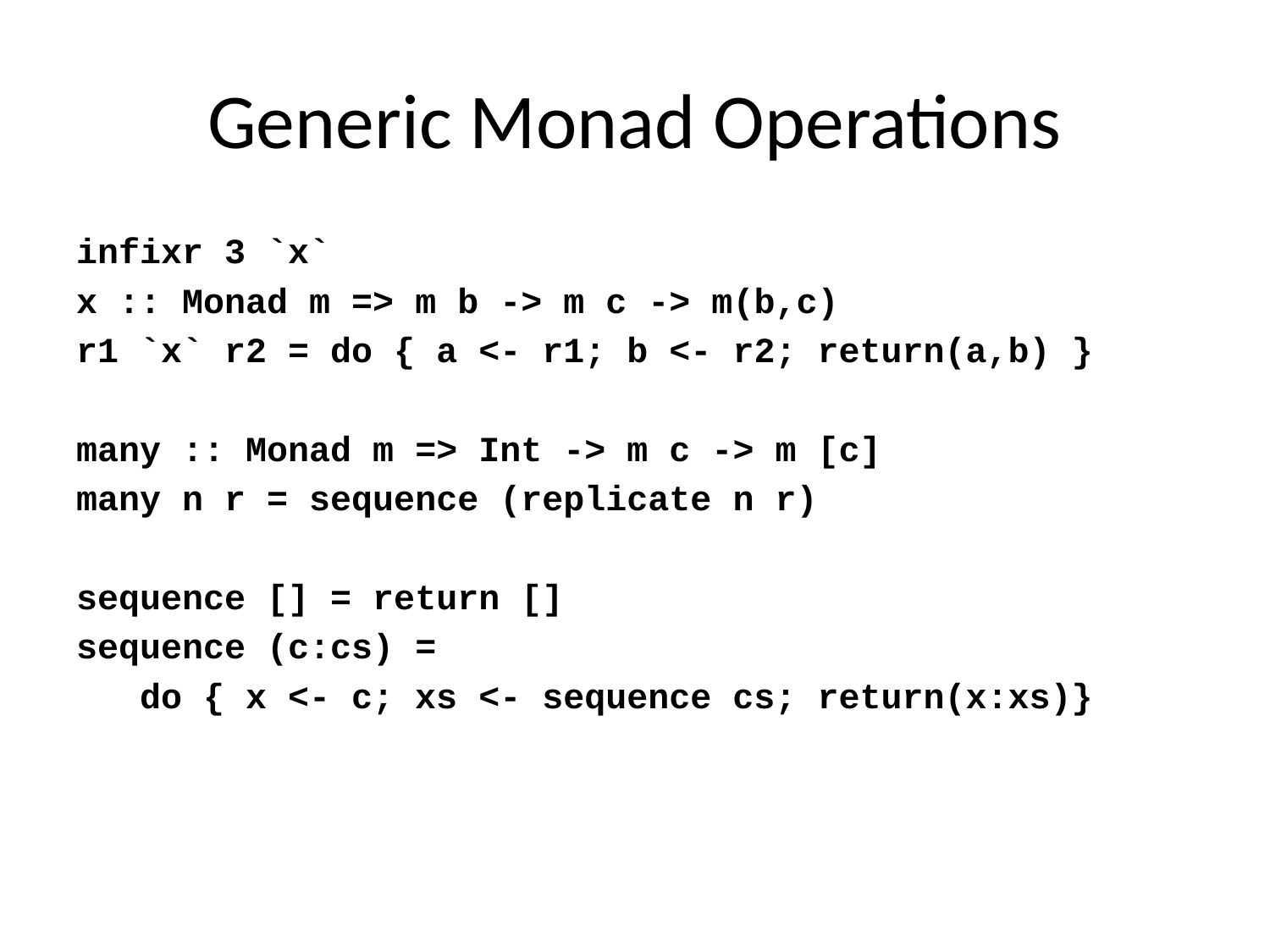

# Generic Monad Operations
infixr 3 `x`
x :: Monad m => m b -> m c -> m(b,c)
r1 `x` r2 = do { a <- r1; b <- r2; return(a,b) }

many :: Monad m => Int -> m c -> m [c]
many n r = sequence (replicate n r)

sequence [] = return []
sequence (c:cs) =
   do { x <- c; xs <- sequence cs; return(x:xs)}